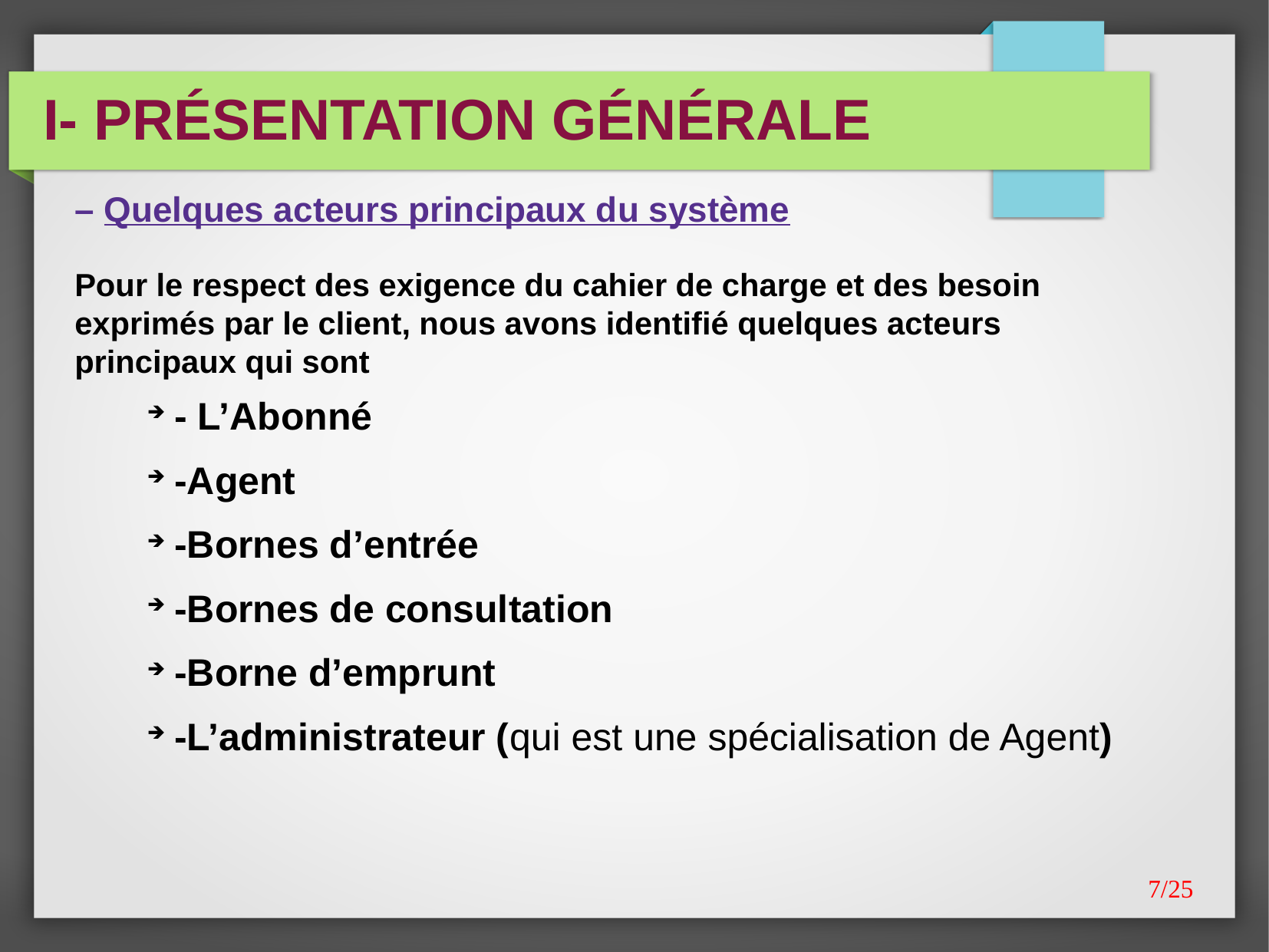

I- PRÉSENTATION GÉNÉRALE
– Quelques acteurs principaux du système
Pour le respect des exigence du cahier de charge et des besoin exprimés par le client, nous avons identifié quelques acteurs principaux qui sont

- L’Abonné
-Agent
-Bornes d’entrée
-Bornes de consultation
-Borne d’emprunt
-L’administrateur (qui est une spécialisation de Agent)

7/25